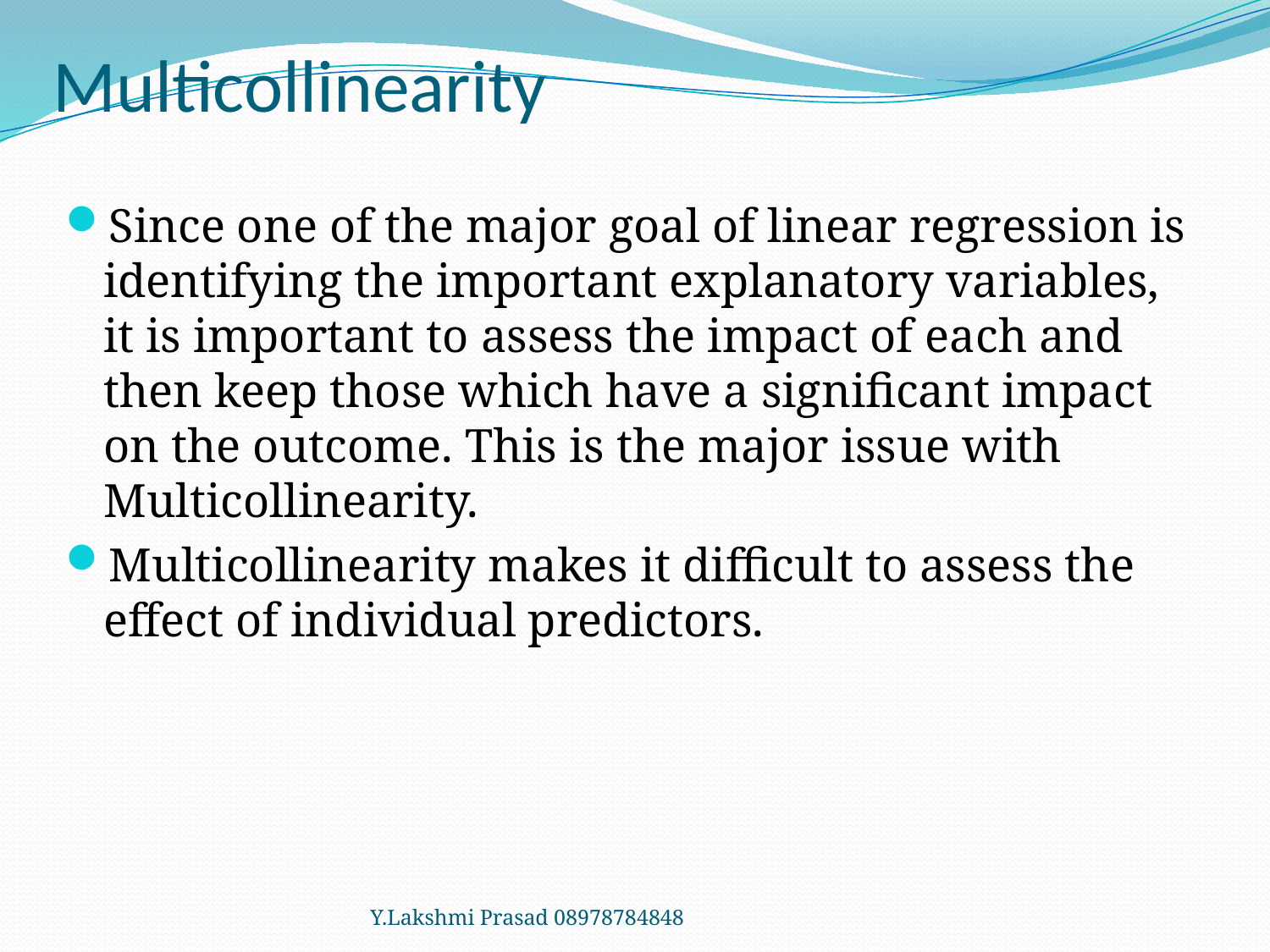

# Multicollinearity
Since one of the major goal of linear regression is identifying the important explanatory variables, it is important to assess the impact of each and then keep those which have a significant impact on the outcome. This is the major issue with Multicollinearity.
Multicollinearity makes it difficult to assess the effect of individual predictors.
Y.Lakshmi Prasad 08978784848